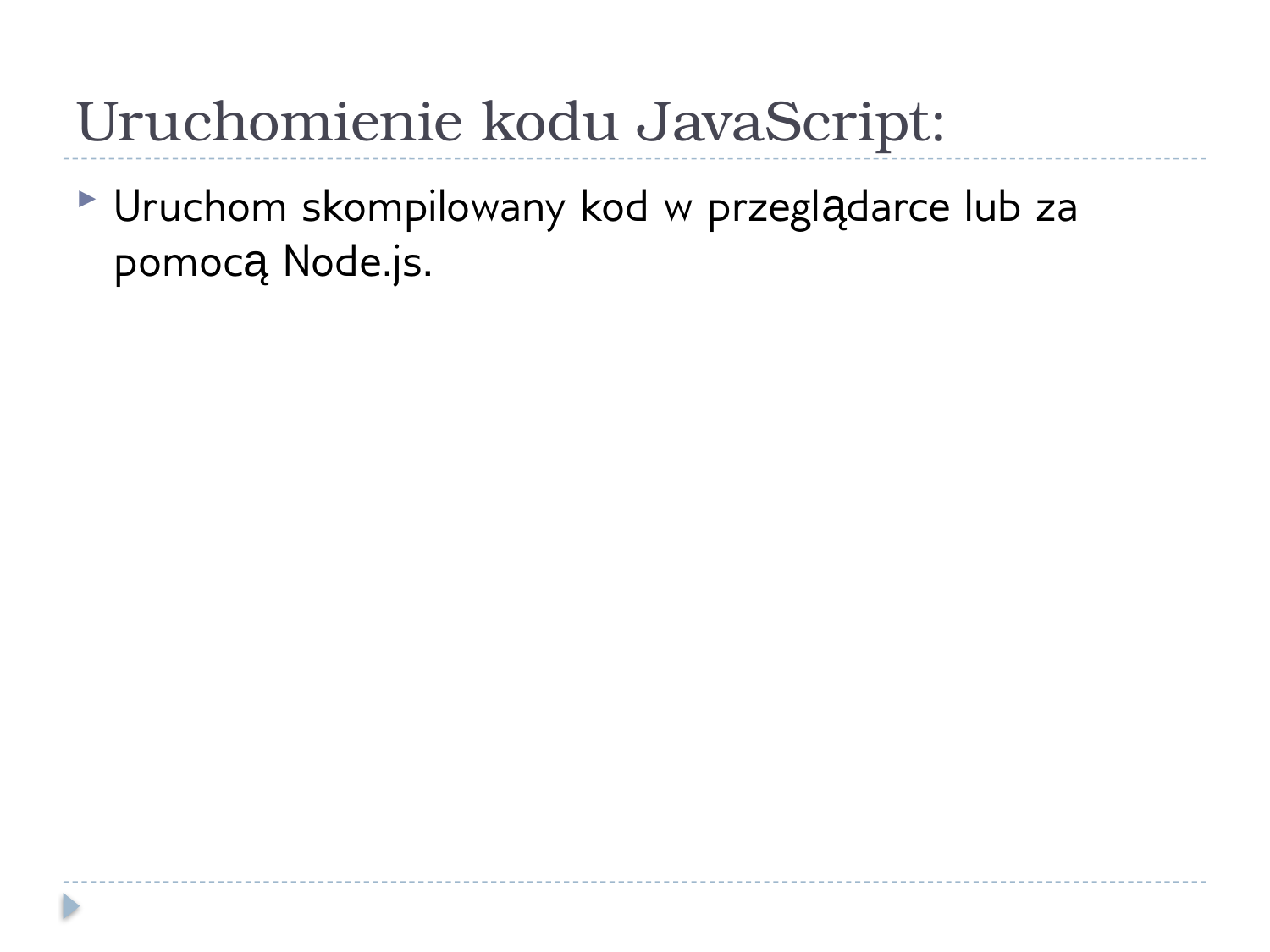

# Uruchomienie kodu JavaScript:
Uruchom skompilowany kod w przeglądarce lub za pomocą Node.js.